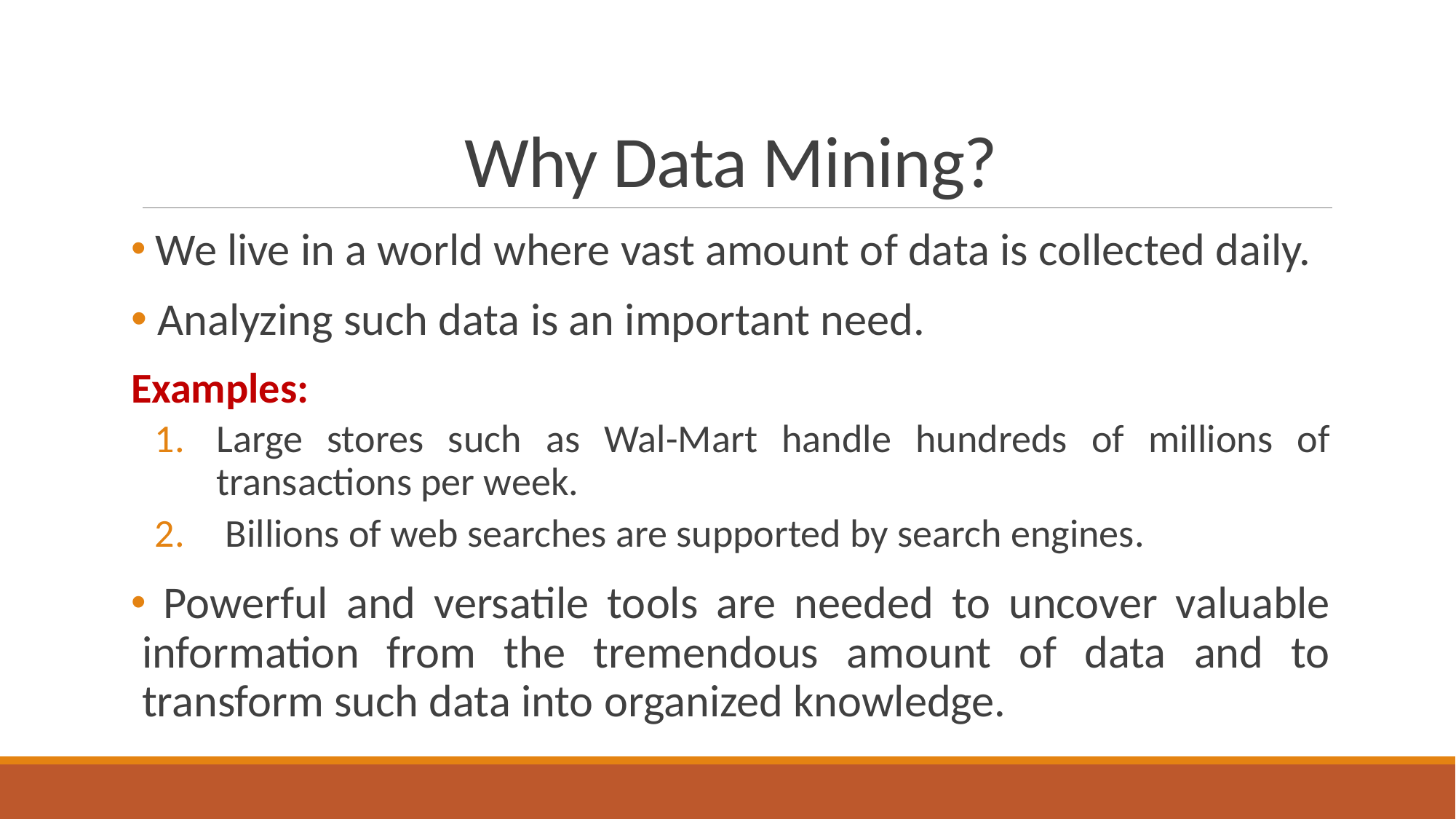

# Why Data Mining?
 We live in a world where vast amount of data is collected daily.
 Analyzing such data is an important need.
Examples:
Large stores such as Wal-Mart handle hundreds of millions of transactions per week.
 Billions of web searches are supported by search engines.
 Powerful and versatile tools are needed to uncover valuable information from the tremendous amount of data and to transform such data into organized knowledge.